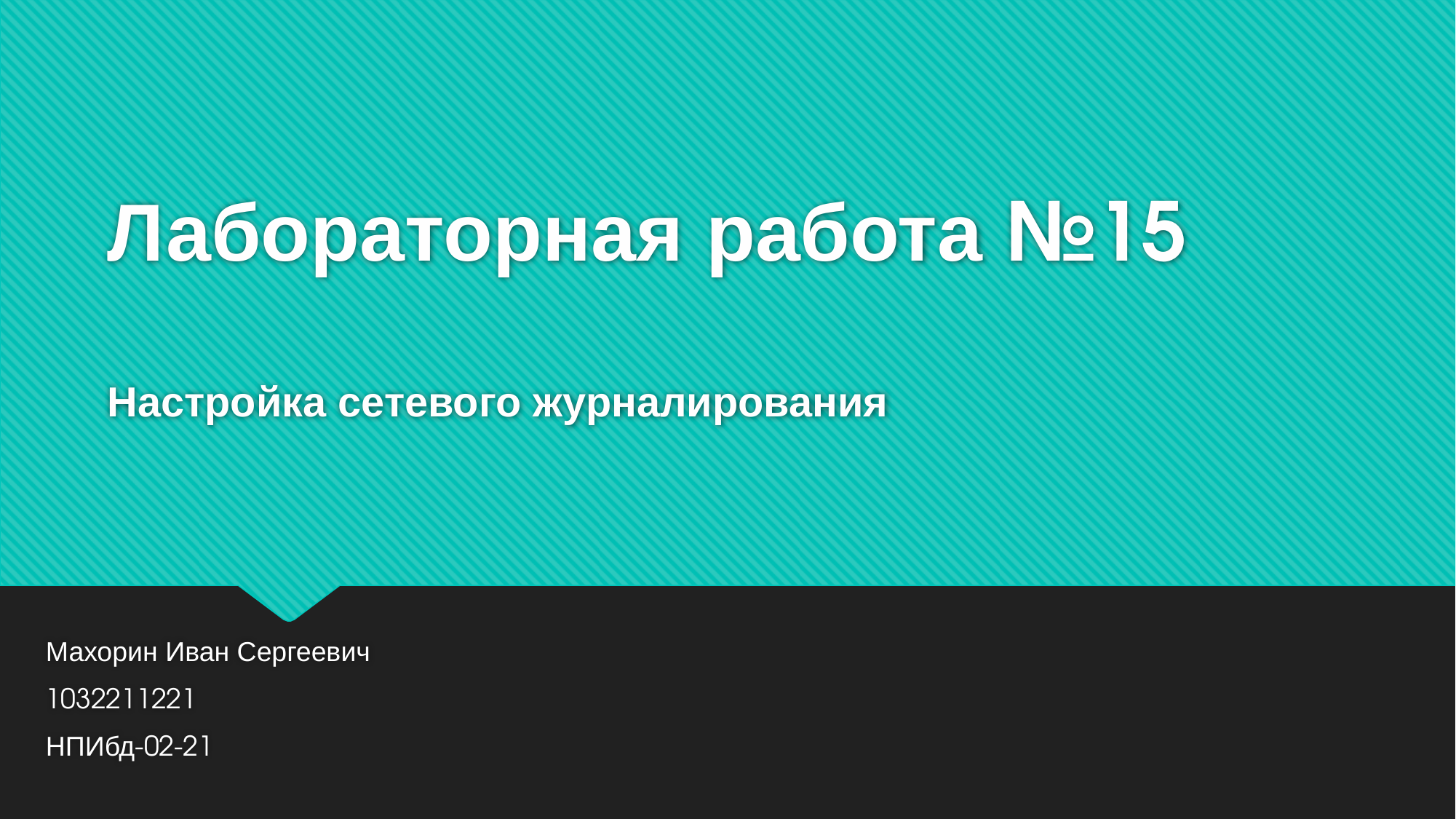

# Лабораторная работа №15 Настройка сетевого журналирования
Махорин Иван Сергеевич
1032211221
НПИбд-02-21